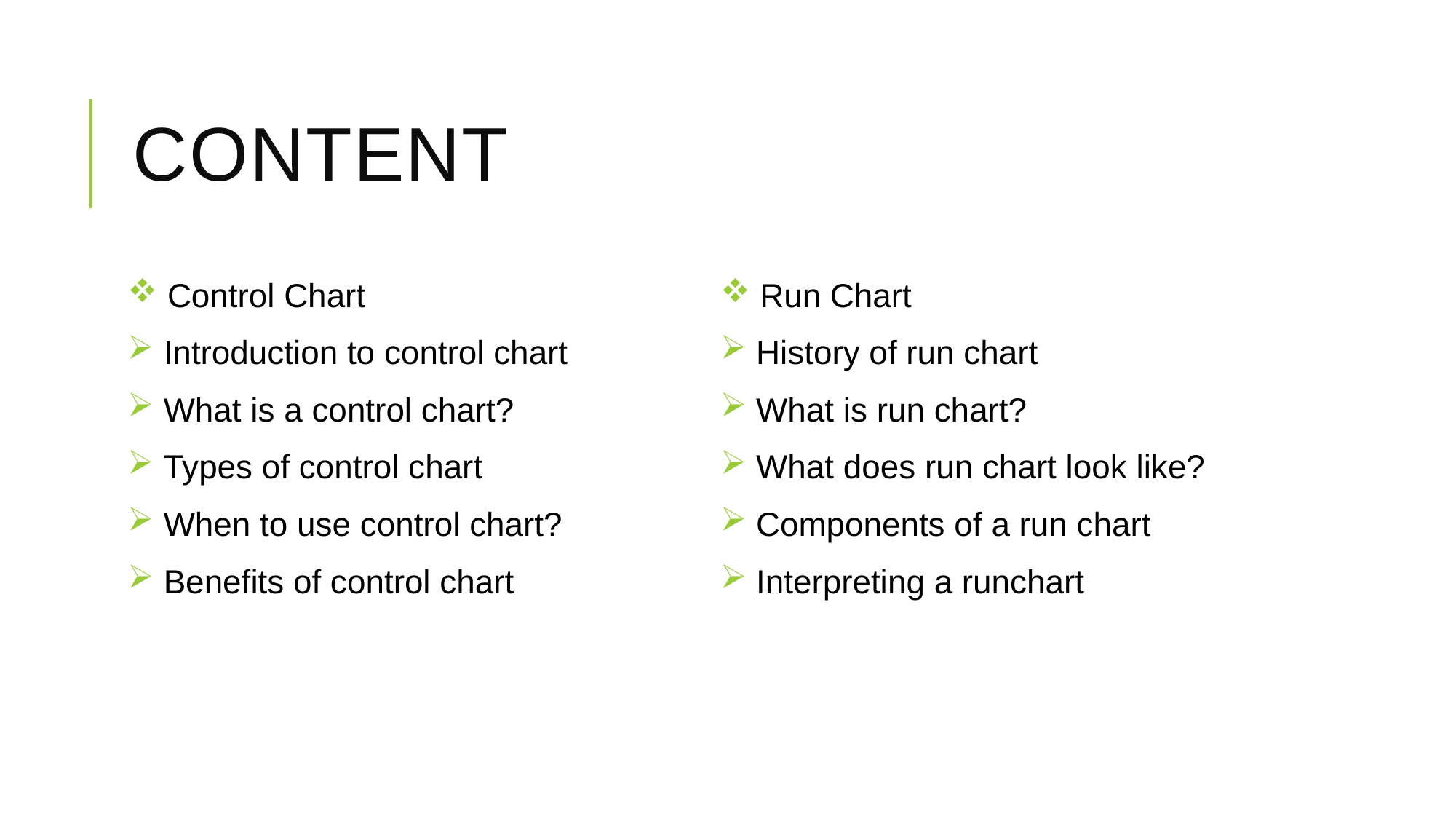

# content
 Control Chart
 Introduction to control chart
 What is a control chart?
 Types of control chart
 When to use control chart?
 Benefits of control chart
 Run Chart
 History of run chart
 What is run chart?
 What does run chart look like?
 Components of a run chart
 Interpreting a runchart